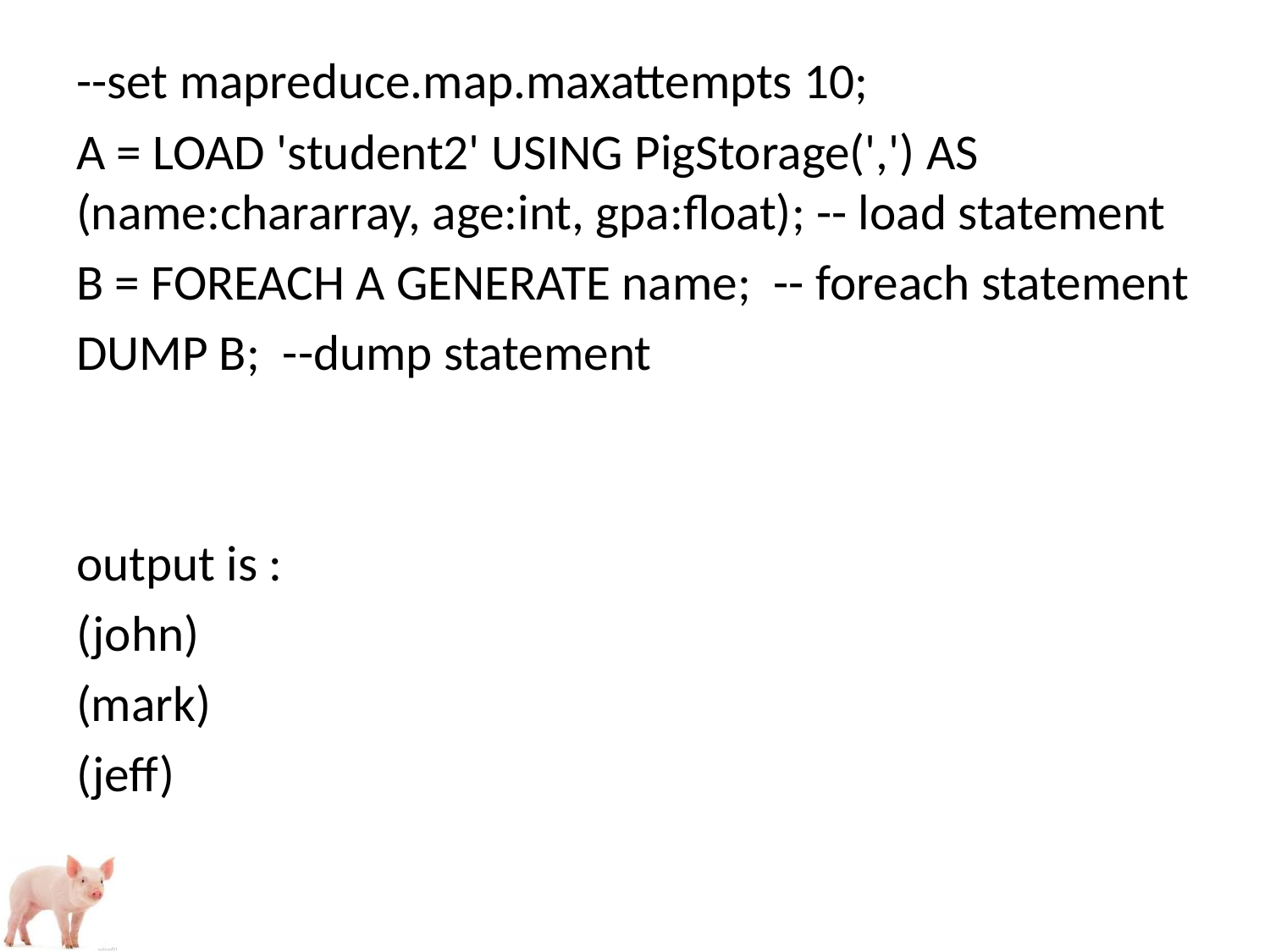

--set mapreduce.map.maxattempts 10;
A = LOAD 'student2' USING PigStorage(',') AS (name:chararray, age:int, gpa:float); -- load statement
B = FOREACH A GENERATE name;  -- foreach statement
DUMP B;  --dump statement

output is :
(john)
(mark)
(jeff)